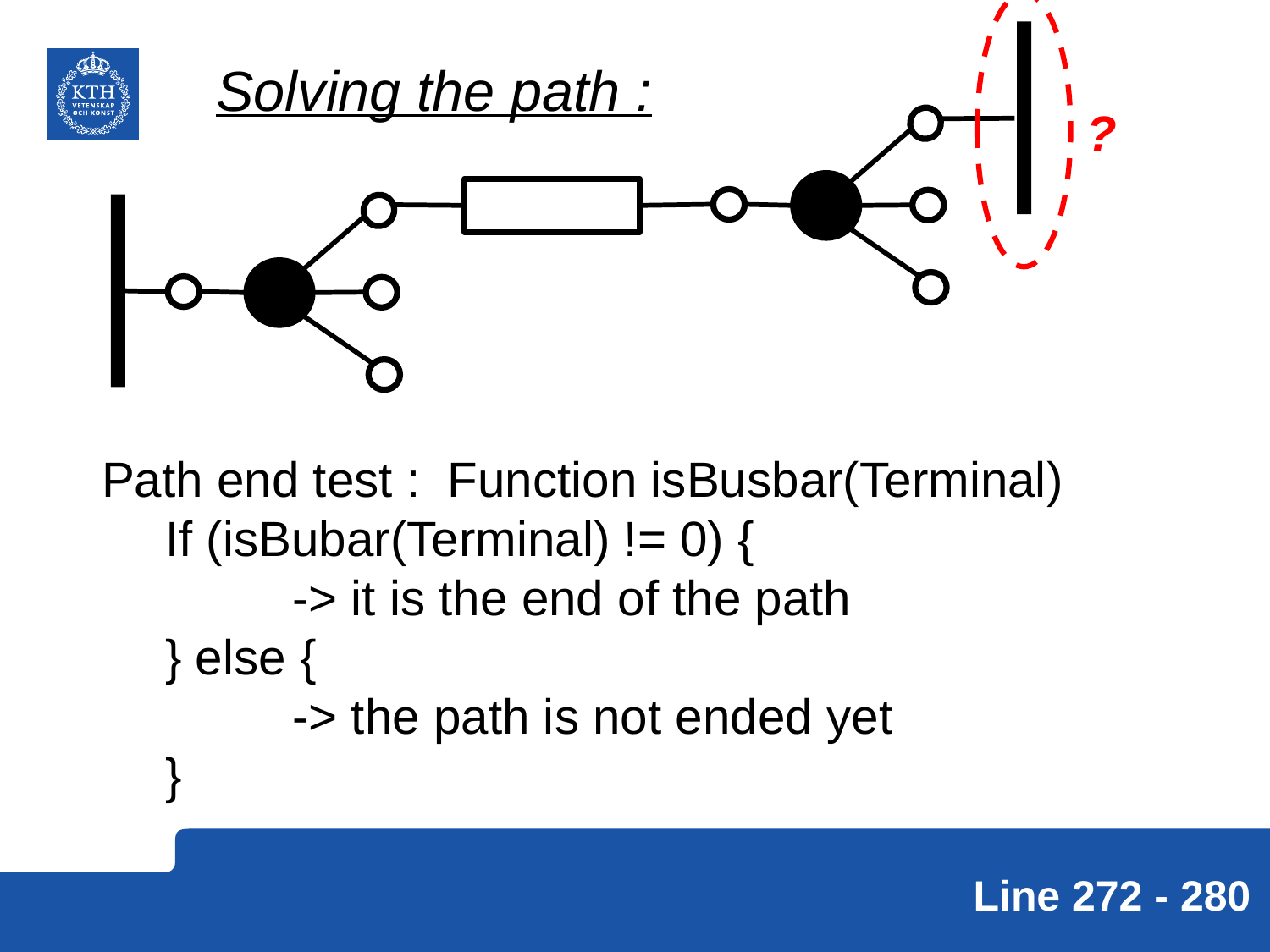

Solving the path :
?

Path end test :  Function isBusbar(Terminal)
If (isBubar(Terminal) != 0) {
	-> it is the end of the path
} else {
	-> the path is not ended yet
}
Line 272 - 280